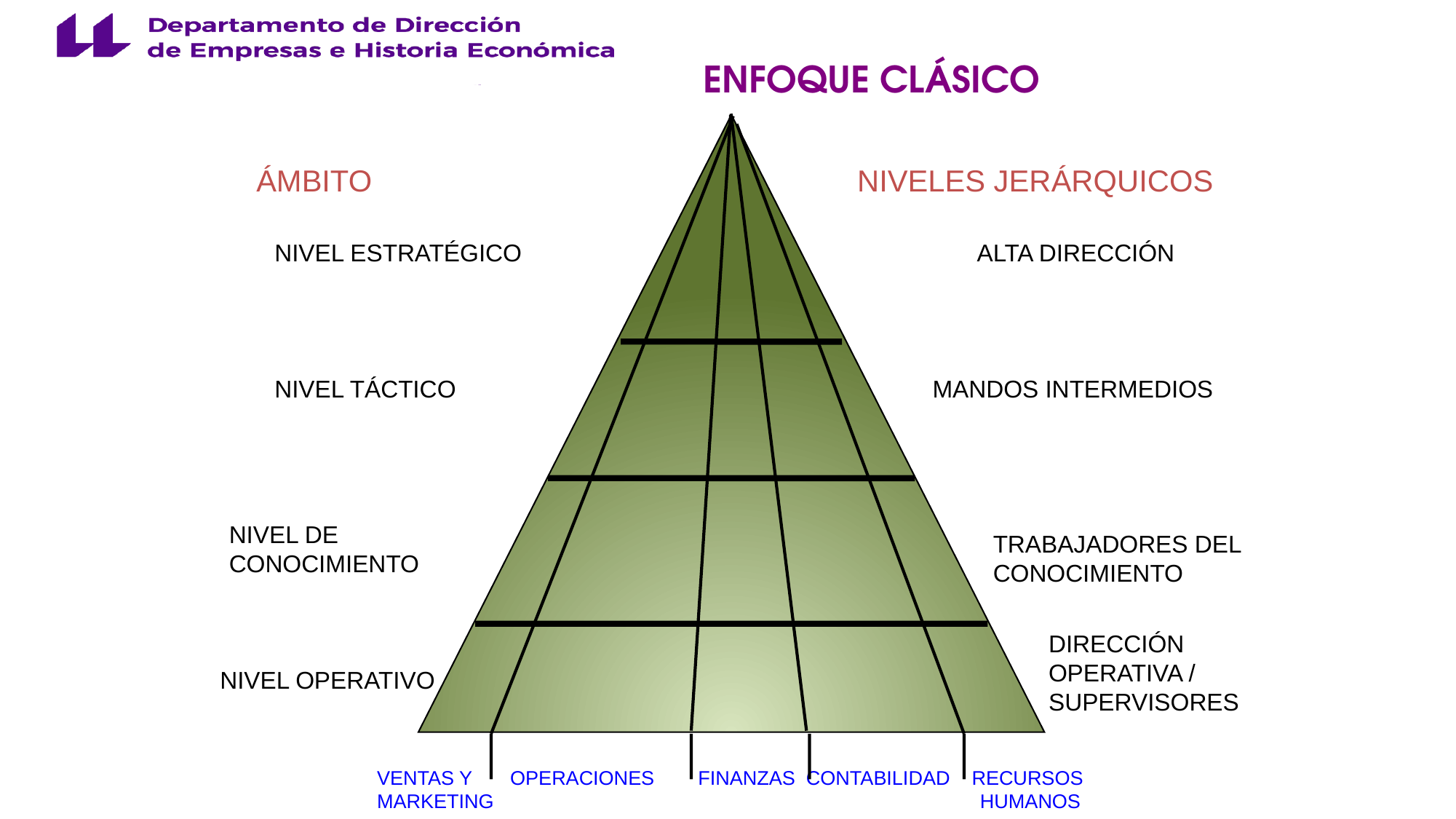

ENFOQUE CLÁSICO

VENTAS Y       OPERACIONES        FINANZAS  CONTABILIDAD    RECURSOS MARKETING                                                                                         HUMANOS

ÁMBITO                                                          NIVELES JERÁRQUICOS
NIVEL ESTRATÉGICO                                                                    ALTA DIRECCIÓN
NIVEL TÁCTICO                                                                       MANDOS INTERMEDIOS
NIVEL DE CONOCIMIENTO
TRABAJADORES DEL CONOCIMIENTO
DIRECCIÓN OPERATIVA / SUPERVISORES
NIVEL OPERATIVO